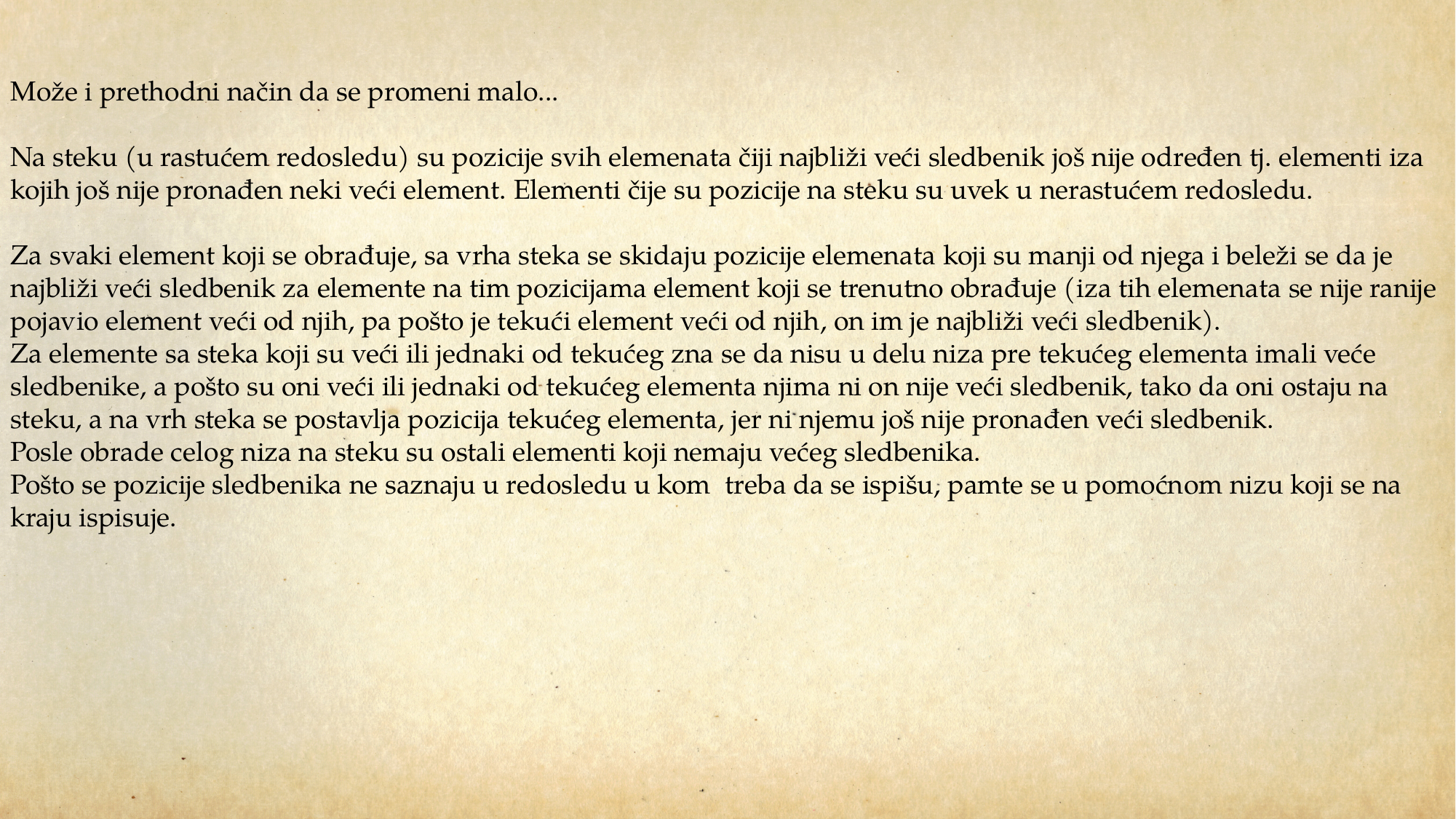

Može i prethodni način da se promeni malo...

Na steku (u rastućem redosledu) su pozicije svih elemenata čiji najbliži veći sledbenik još nije određen tj. elementi iza kojih još nije pronađen neki veći element. Elementi čije su pozicije na steku su uvek u nerastućem redosledu.

Za svaki element koji se obrađuje, sa vrha steka se skidaju pozicije elemenata koji su manji od njega i beleži se da je najbliži veći sledbenik za elemente na tim pozicijama element koji se trenutno obrađuje (iza tih elemenata se nije ranije pojavio element veći od njih, pa pošto je tekući element veći od njih, on im je najbliži veći sledbenik).
Za elemente sa steka koji su veći ili jednaki od tekućeg zna se da nisu u delu niza pre tekućeg elementa imali veće sledbenike, a pošto su oni veći ili jednaki od tekućeg elementa njima ni on nije veći sledbenik, tako da oni ostaju na steku, a na vrh steka se postavlja pozicija tekućeg elementa, jer ni njemu još nije pronađen veći sledbenik.
Posle obrade celog niza na steku su ostali elementi koji nemaju većeg sledbenika.
Pošto se pozicije sledbenika ne saznaju u redosledu u kom  treba da se ispišu, pamte se u pomoćnom nizu koji se na kraju ispisuje.